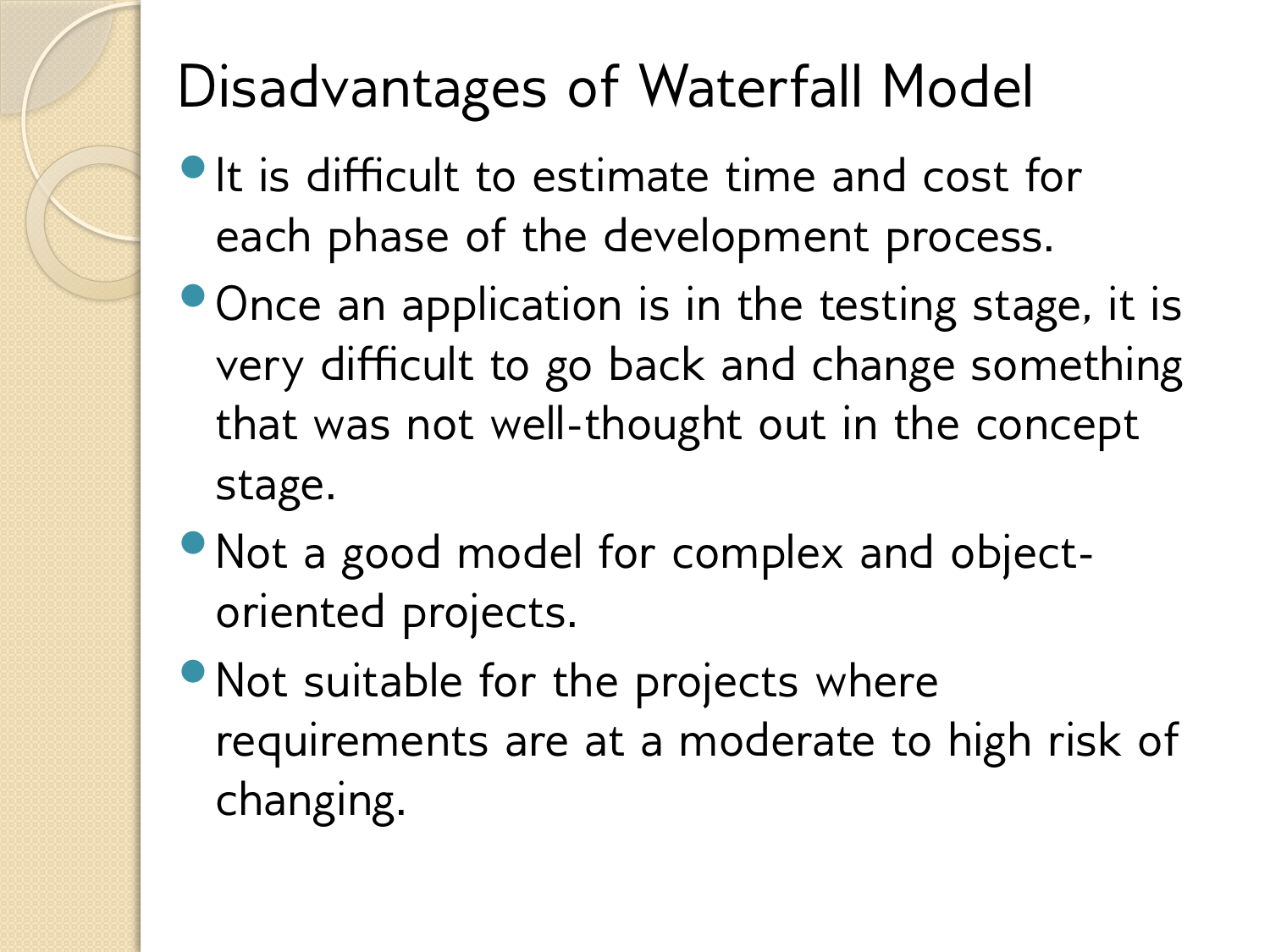

# Disadvantages of Waterfall Model
It is difficult to estimate time and cost for each phase of the development process.
Once an application is in the testing stage, it is very difficult to go back and change something that was not well-thought out in the concept stage.
Not a good model for complex and object-oriented projects.
Not suitable for the projects where requirements are at a moderate to high risk of changing.